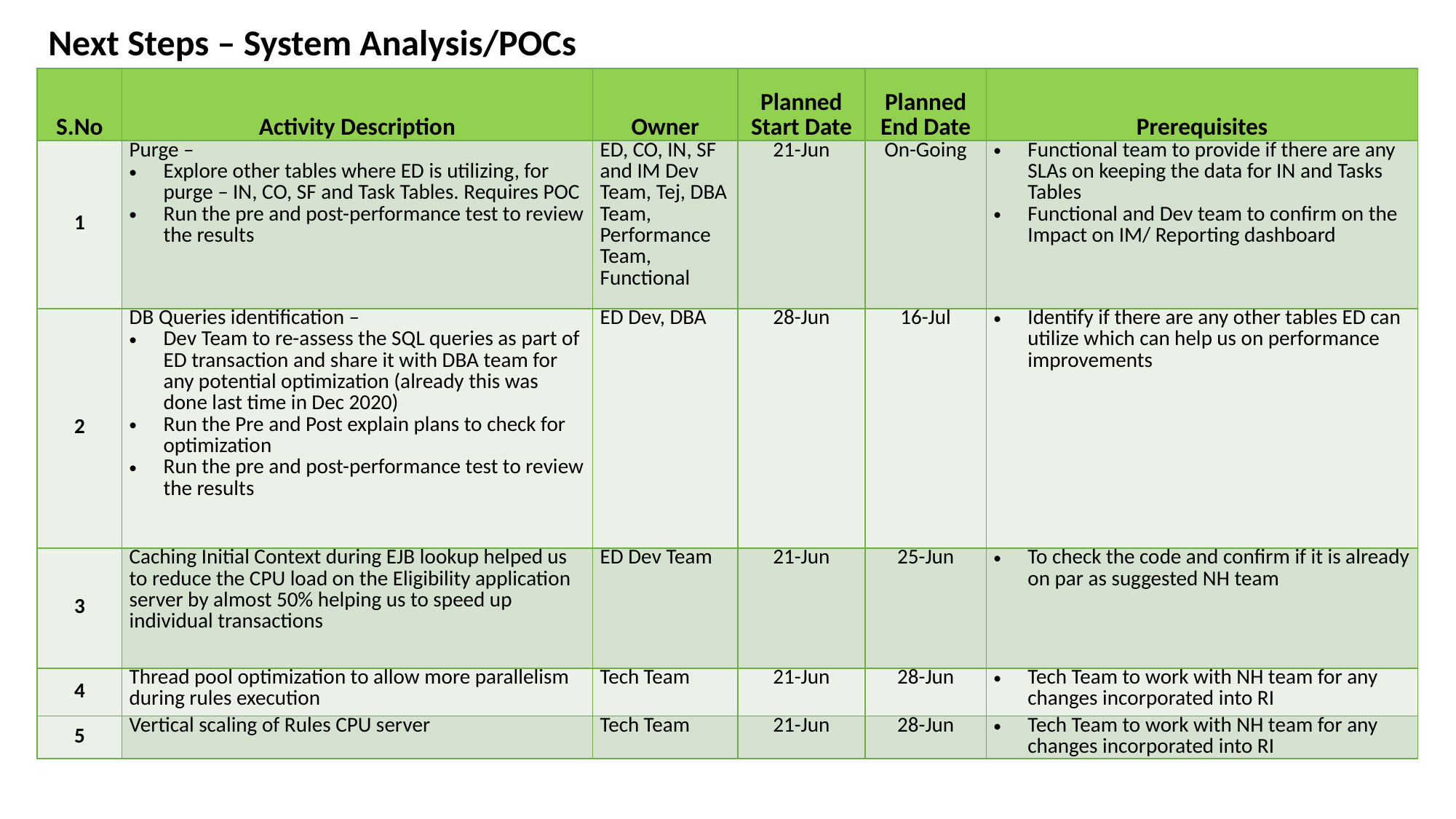

Next Steps – System Analysis/POCs
| S.No | Activity Description | Owner | Planned Start Date | Planned End Date | Prerequisites |
| --- | --- | --- | --- | --- | --- |
| 1 | Purge – Explore other tables where ED is utilizing, for purge – IN, CO, SF and Task Tables. Requires POC Run the pre and post-performance test to review the results | ED, CO, IN, SF and IM Dev Team, Tej, DBA Team, Performance Team, Functional | 21-Jun | On-Going | Functional team to provide if there are any SLAs on keeping the data for IN and Tasks Tables Functional and Dev team to confirm on the Impact on IM/ Reporting dashboard |
| 2 | DB Queries identification – Dev Team to re-assess the SQL queries as part of ED transaction and share it with DBA team for any potential optimization (already this was done last time in Dec 2020) Run the Pre and Post explain plans to check for optimization Run the pre and post-performance test to review the results | ED Dev, DBA | 28-Jun | 16-Jul | Identify if there are any other tables ED can utilize which can help us on performance improvements |
| 3 | Caching Initial Context during EJB lookup helped us to reduce the CPU load on the Eligibility application server by almost 50% helping us to speed up individual transactions | ED Dev Team | 21-Jun | 25-Jun | To check the code and confirm if it is already on par as suggested NH team |
| 4 | Thread pool optimization to allow more parallelism during rules execution | Tech Team | 21-Jun | 28-Jun | Tech Team to work with NH team for any changes incorporated into RI |
| 5 | Vertical scaling of Rules CPU server | Tech Team | 21-Jun | 28-Jun | Tech Team to work with NH team for any changes incorporated into RI |